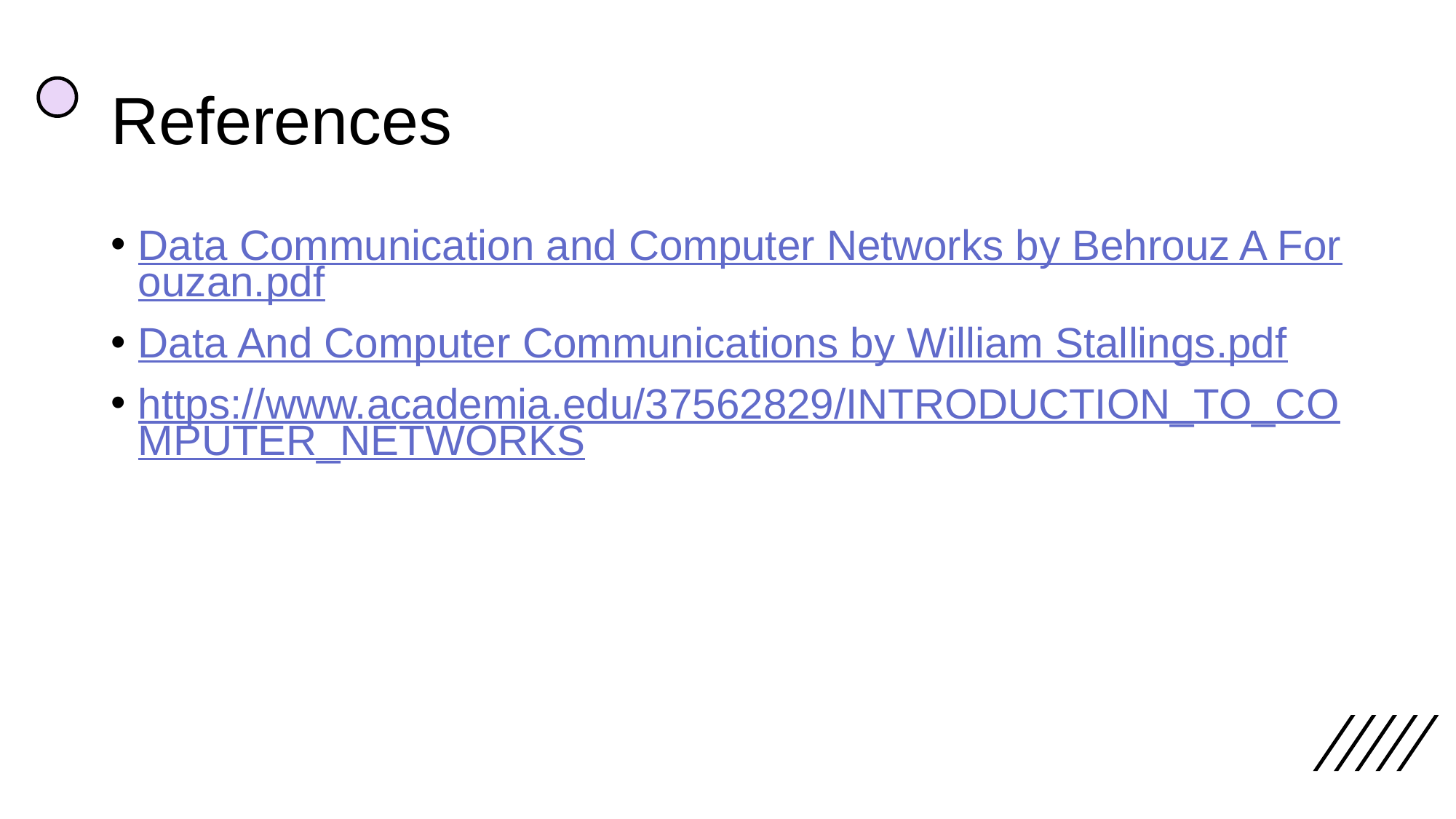

# References
Data Communication and Computer Networks by Behrouz A Forouzan.pdf
Data And Computer Communications by William Stallings.pdf
https://www.academia.edu/37562829/INTRODUCTION_TO_COMPUTER_NETWORKS